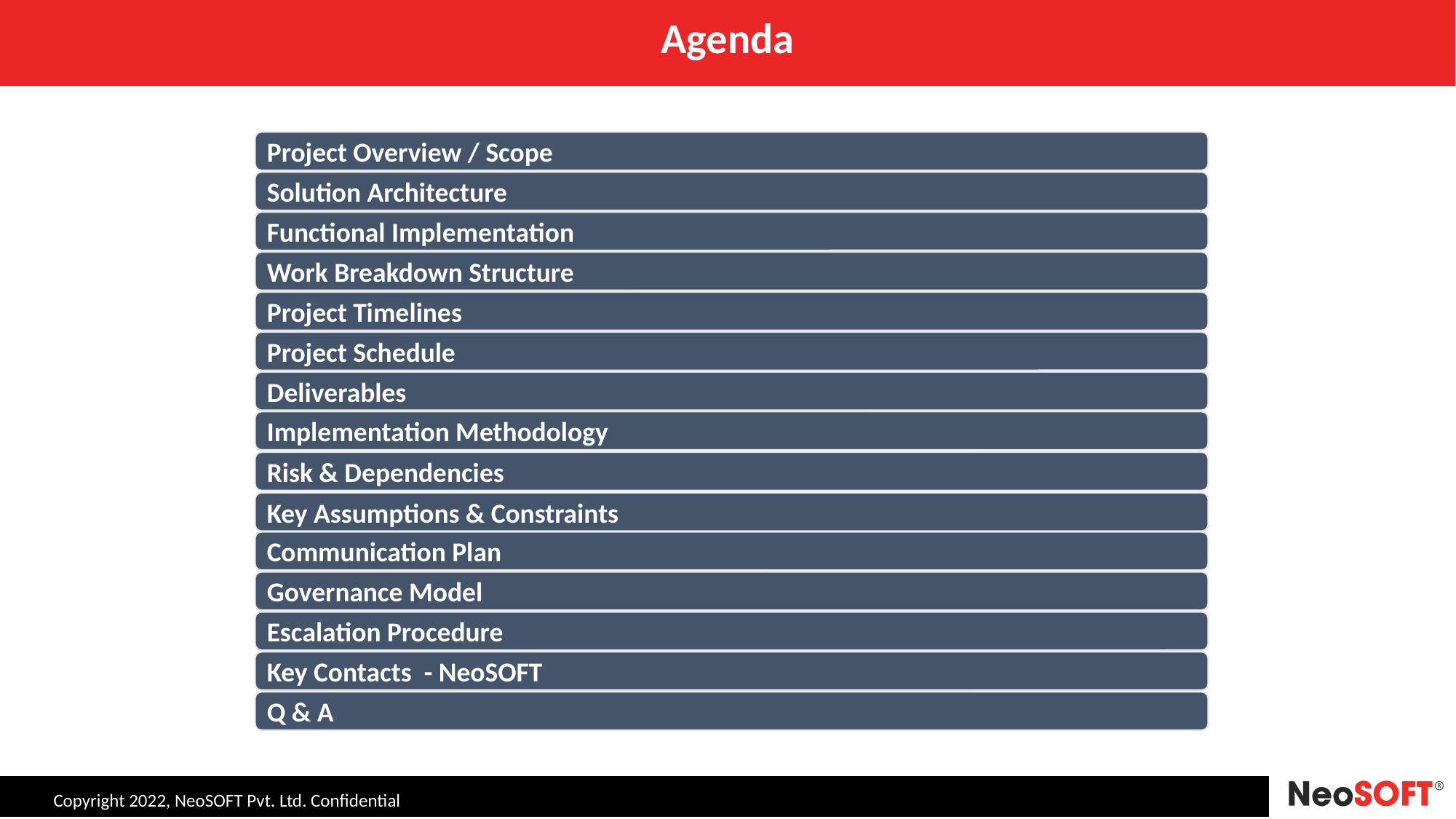

# Agenda
Project Overview / Scope
Solution Architecture
Functional Implementation
Work Breakdown Structure
Project Timelines
Project Schedule
Deliverables
Risk & Dependencies
Key Assumptions & Constraints
Implementation Methodology
Communication Plan
Governance Model
Escalation Procedure
Key Contacts  - NeoSOFT
Q & A
2
Copyright 2022, NeoSOFT Pvt. Ltd. Confidential